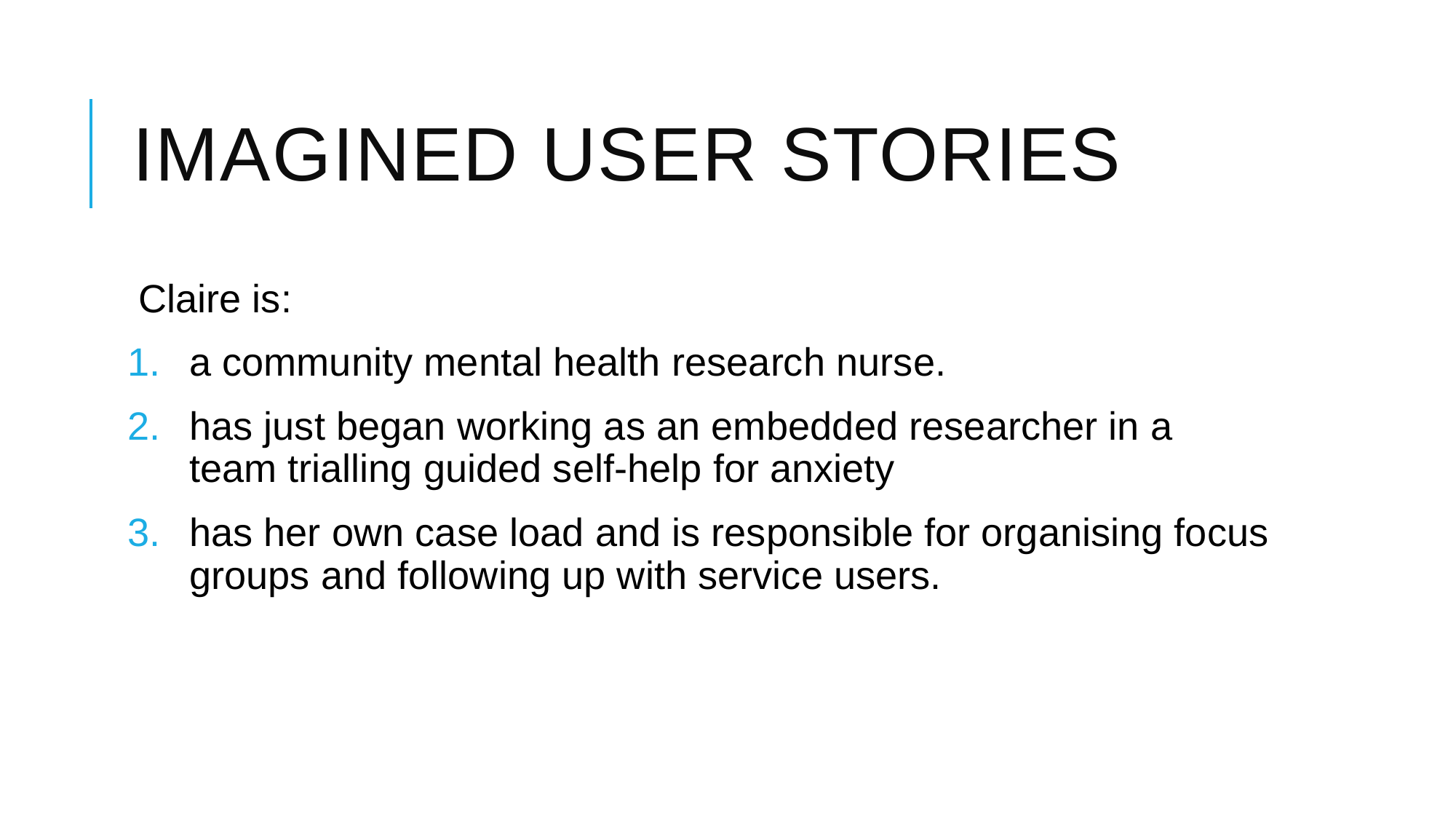

# Imagined User Stories
Claire is:
a community mental health research nurse.
has just began working as an embedded researcher in a team trialling guided self-help for anxiety
has her own case load and is responsible for organising focus groups and following up with service users.